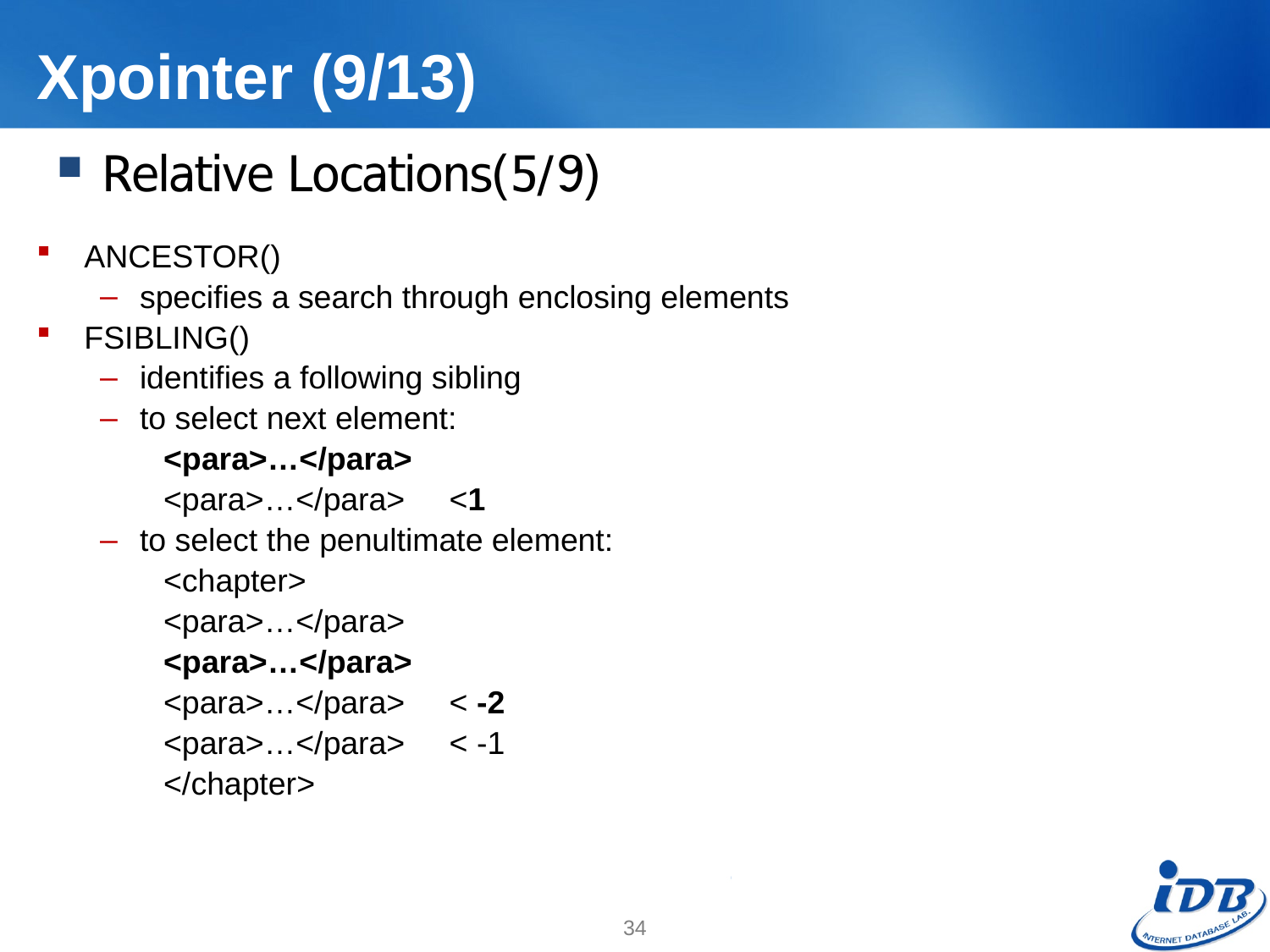

# Xpointer (9/13)
 Relative Locations(5/9)

ANCESTOR()
specifies a search through enclosing elements
FSIBLING()
identifies a following sibling
to select next element:
<para>…</para>
<para>…</para>	<1
to select the penultimate element:
<chapter>
<para>…</para>
<para>…</para>
<para>…</para>	< -2
<para>…</para>	< -1
</chapter>
34